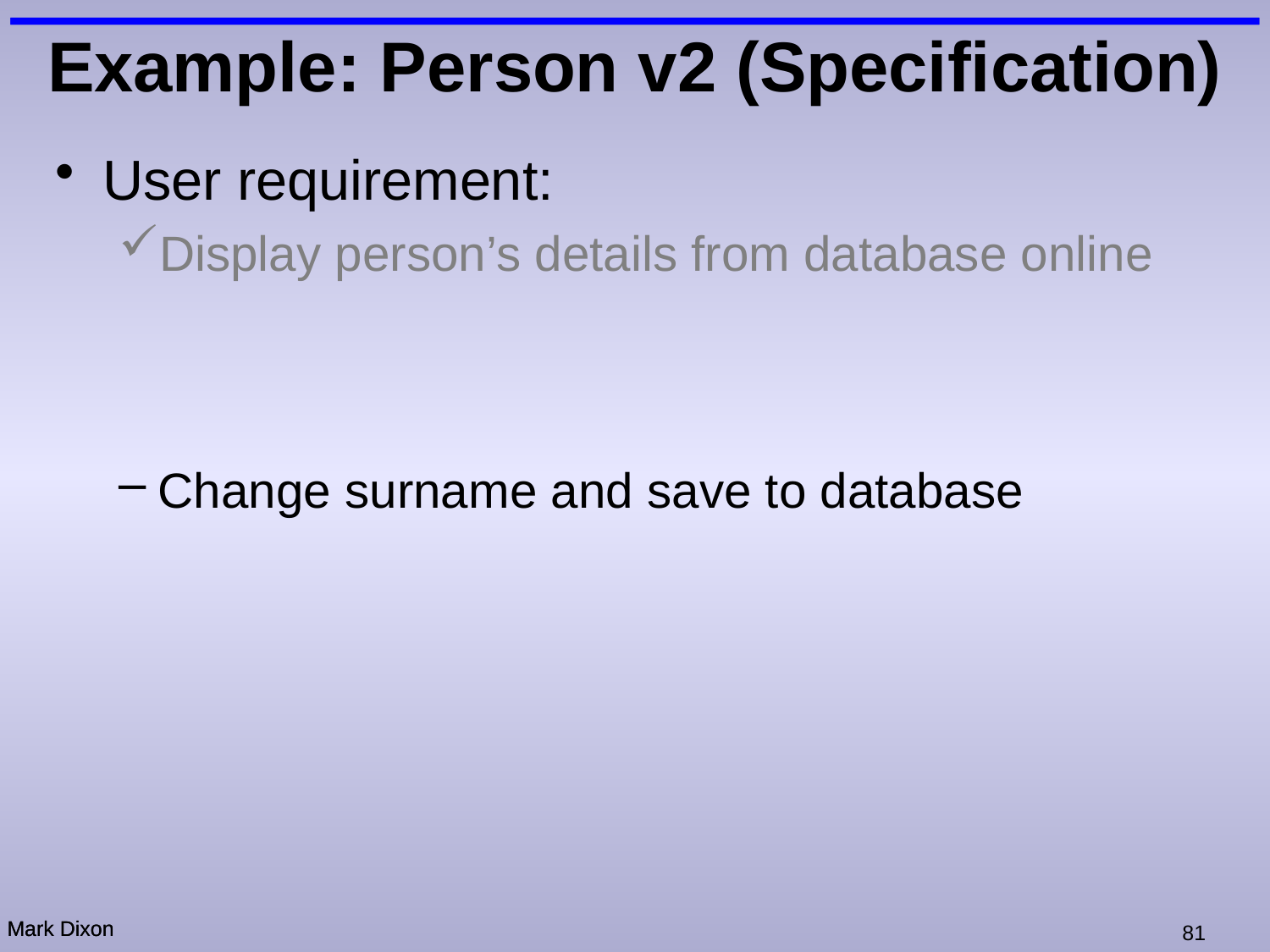

# Example: Person v2 (Specification)
User requirement:
Display person’s details from database online

Change surname and save to database